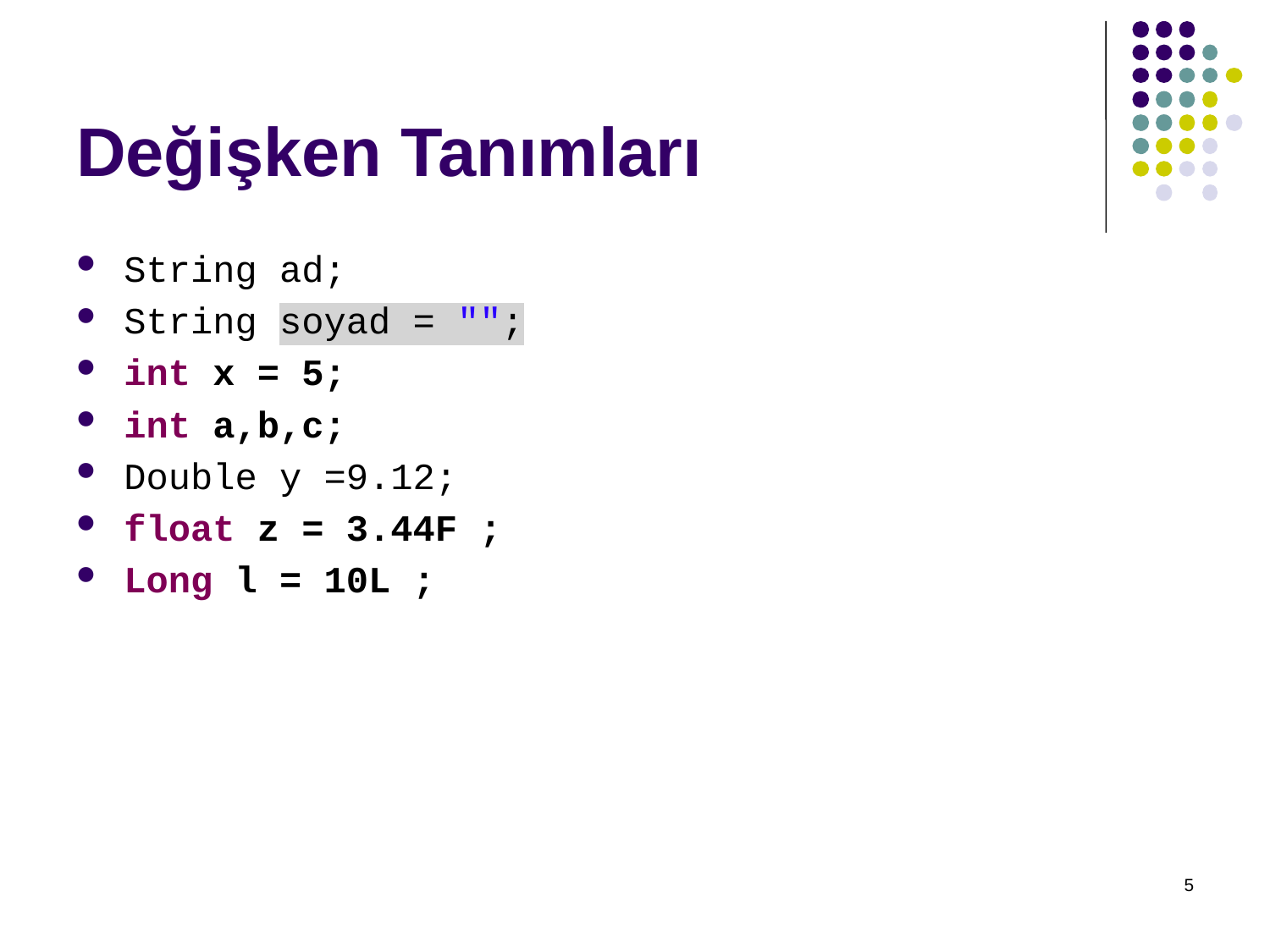

# Değişken Tanımları
String ad;
String soyad = "";
int x = 5;
int a,b,c;
Double y =9.12;
float z = 3.44F ;
Long l = 10L ;

5